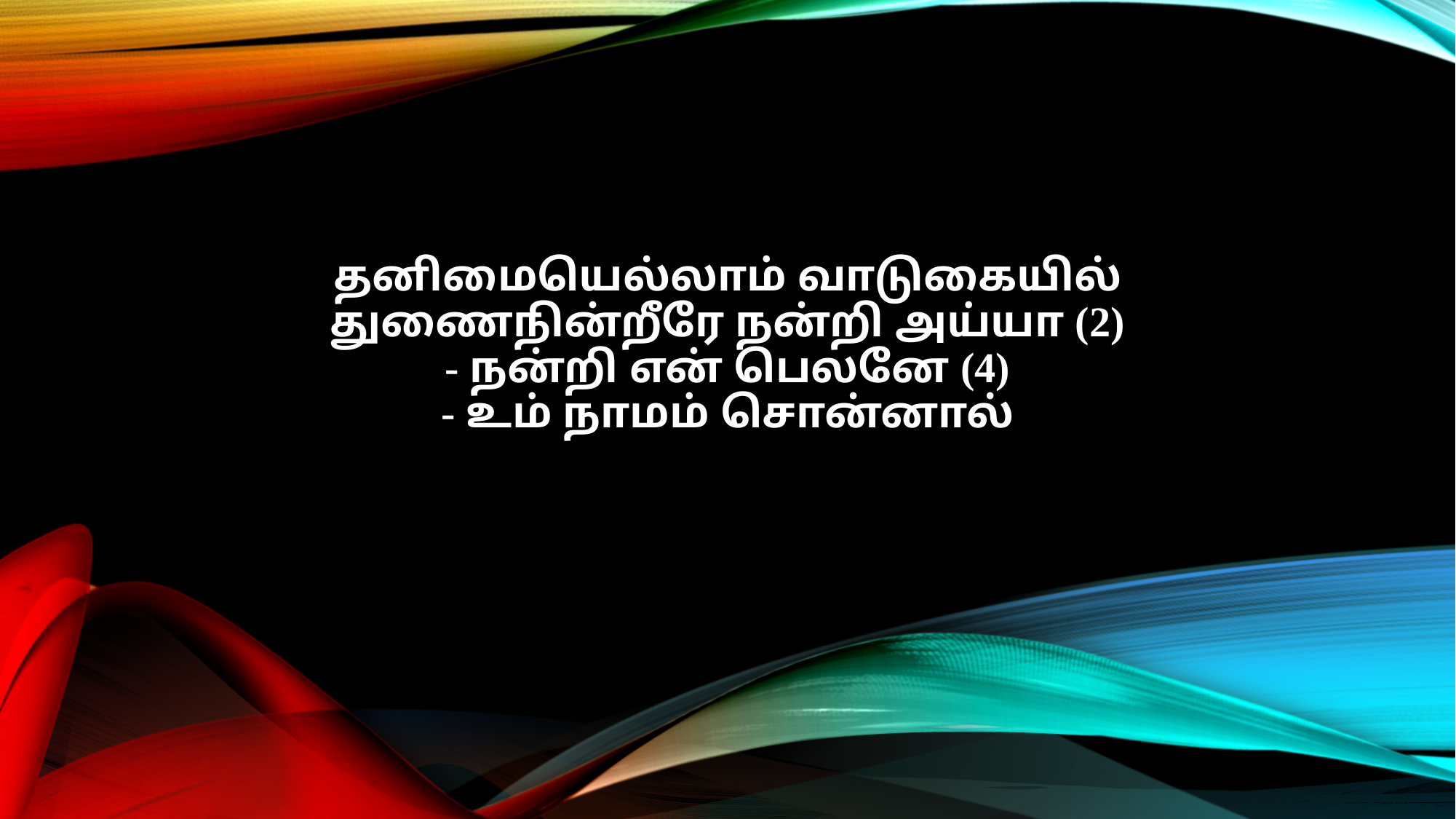

தனிமையெல்லாம் வாடுகையில்
துணைநின்றீரே நன்றி அய்யா (2)
- நன்றி என் பெலனே (4)
- உம் நாமம் சொன்னால்